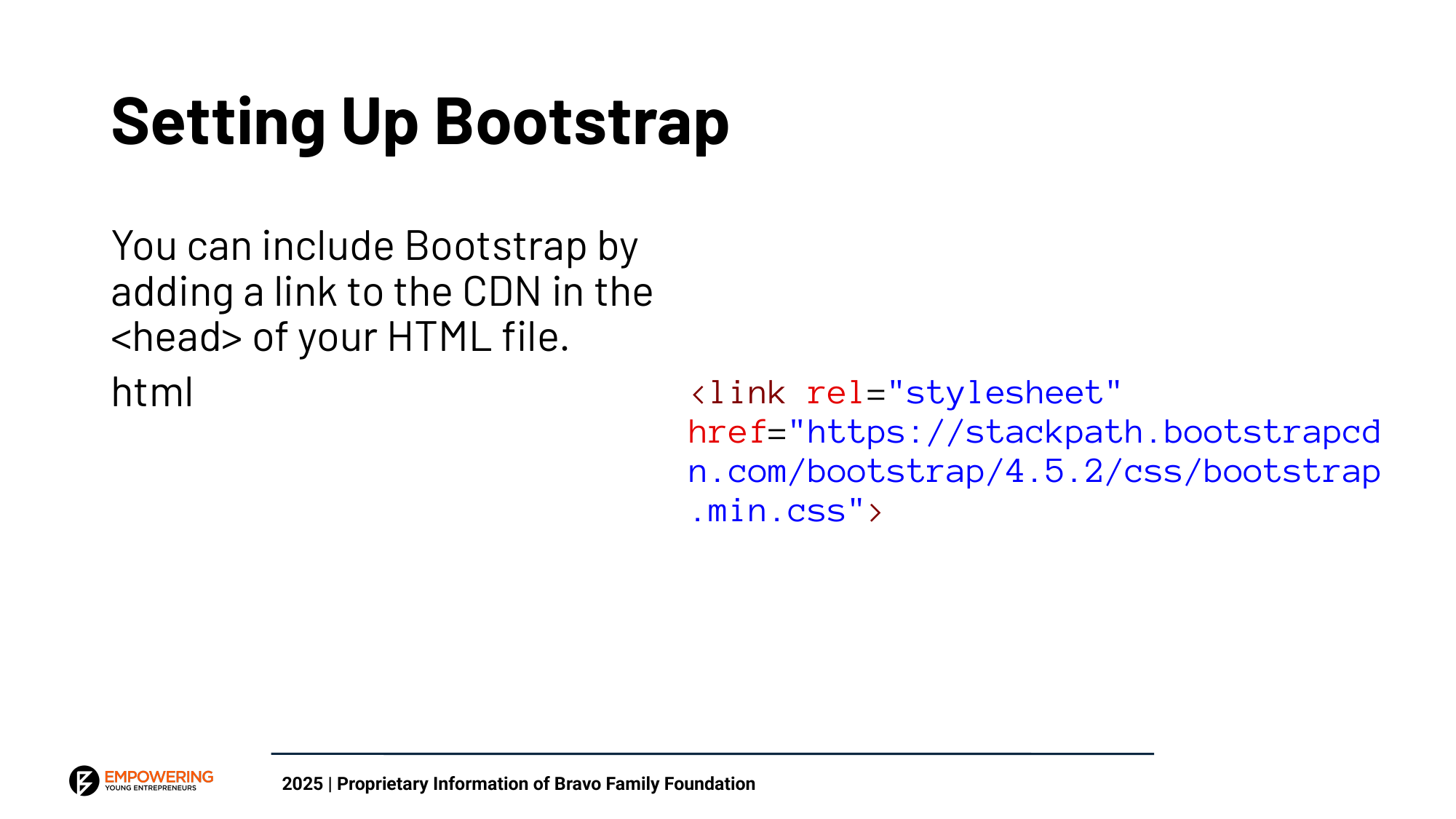

# Setting Up Bootstrap
You can include Bootstrap by adding a link to the CDN in the <head> of your HTML file.
html

<link rel="stylesheet" href="https://stackpath.bootstrapcdn.com/bootstrap/4.5.2/css/bootstrap.min.css">